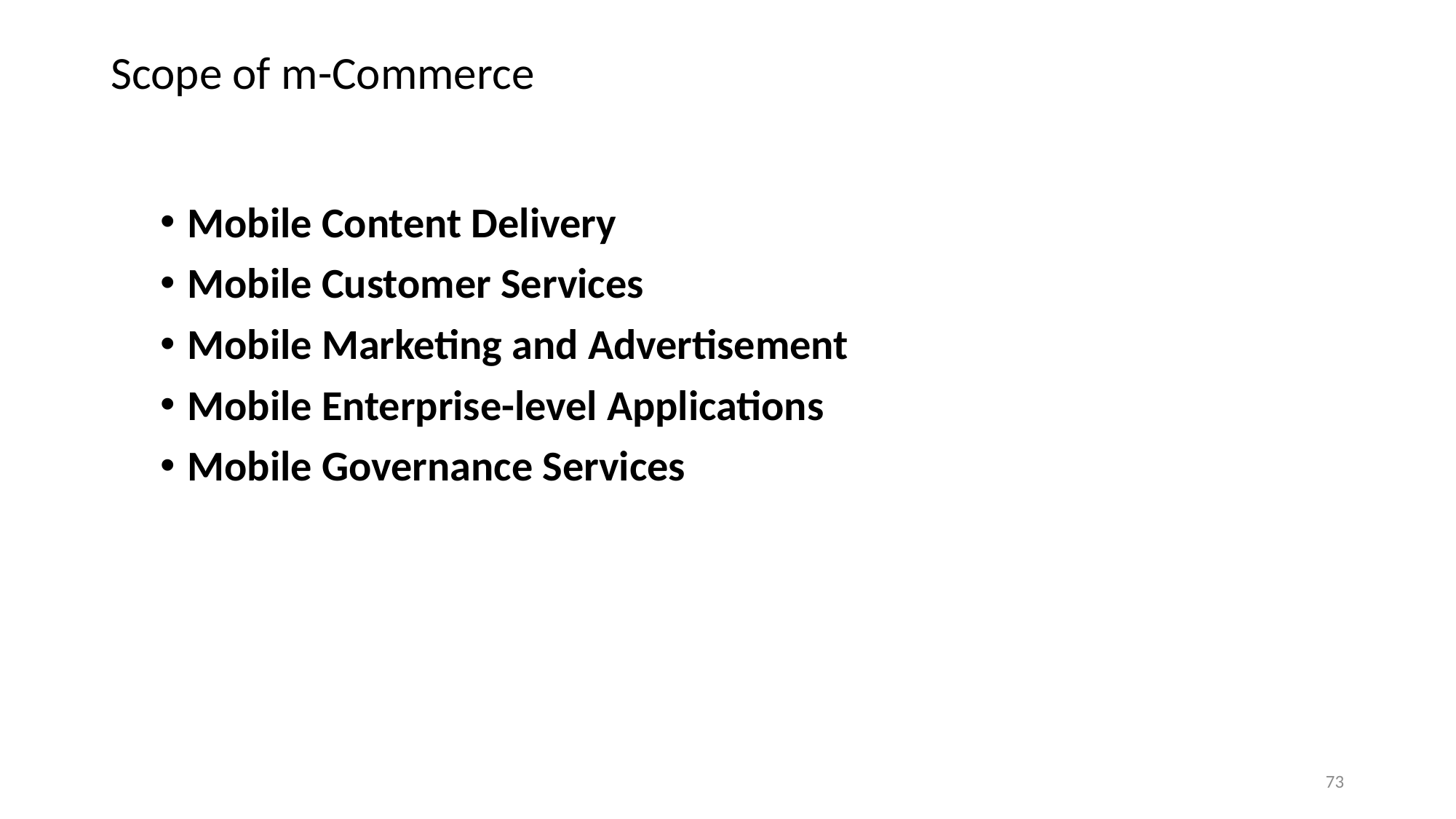

# Scope of m-Commerce
Mobile Content Delivery
Mobile Customer Services
Mobile Marketing and Advertisement
Mobile Enterprise-level Applications
Mobile Governance Services
73